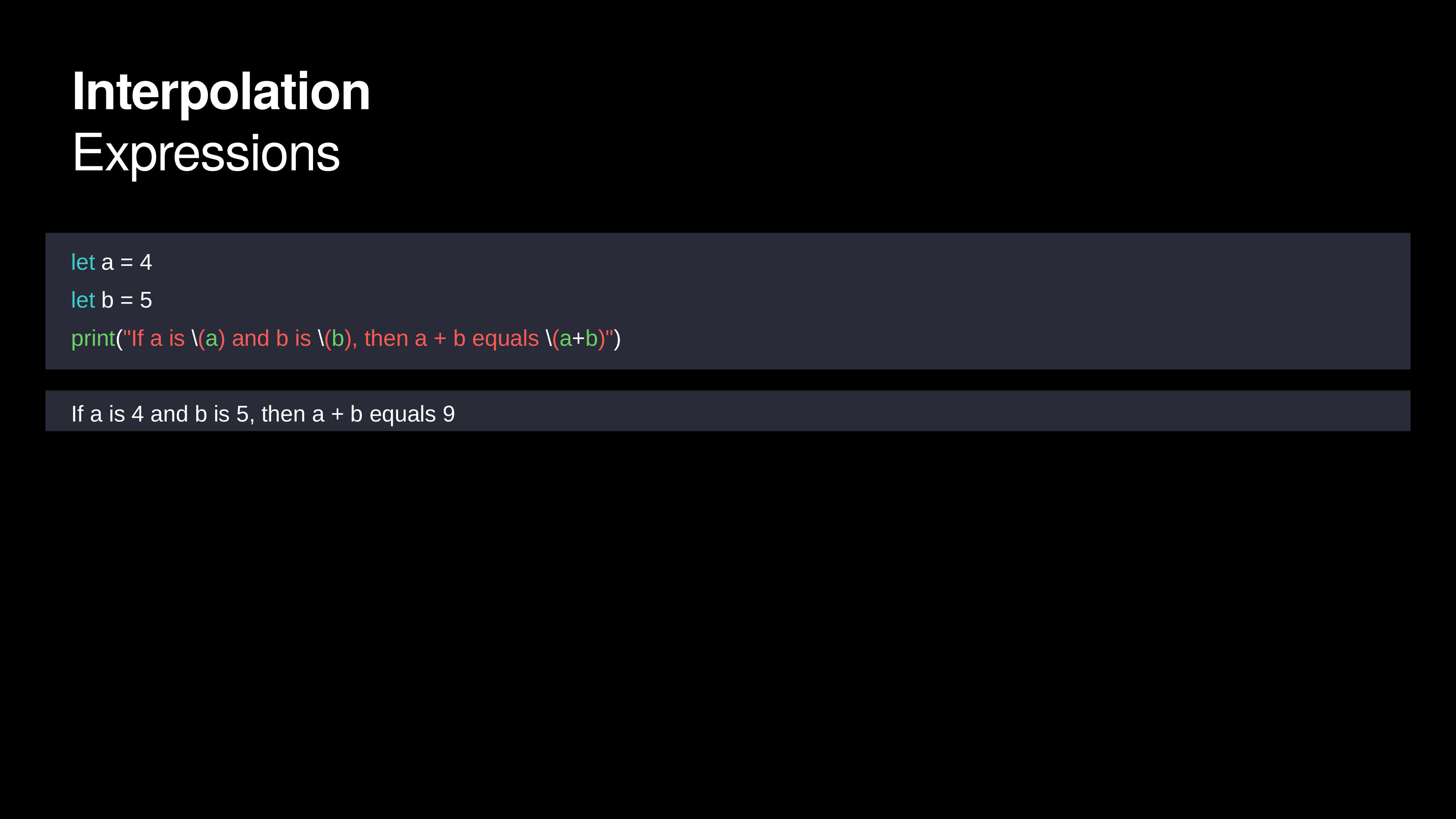

# Interpolation
Expressions

let a = 4
let b = 5
print("If a is \(a) and b is \(b), then a + b equals \(a+b)")

If a is 4 and b is 5, then a + b equals 9